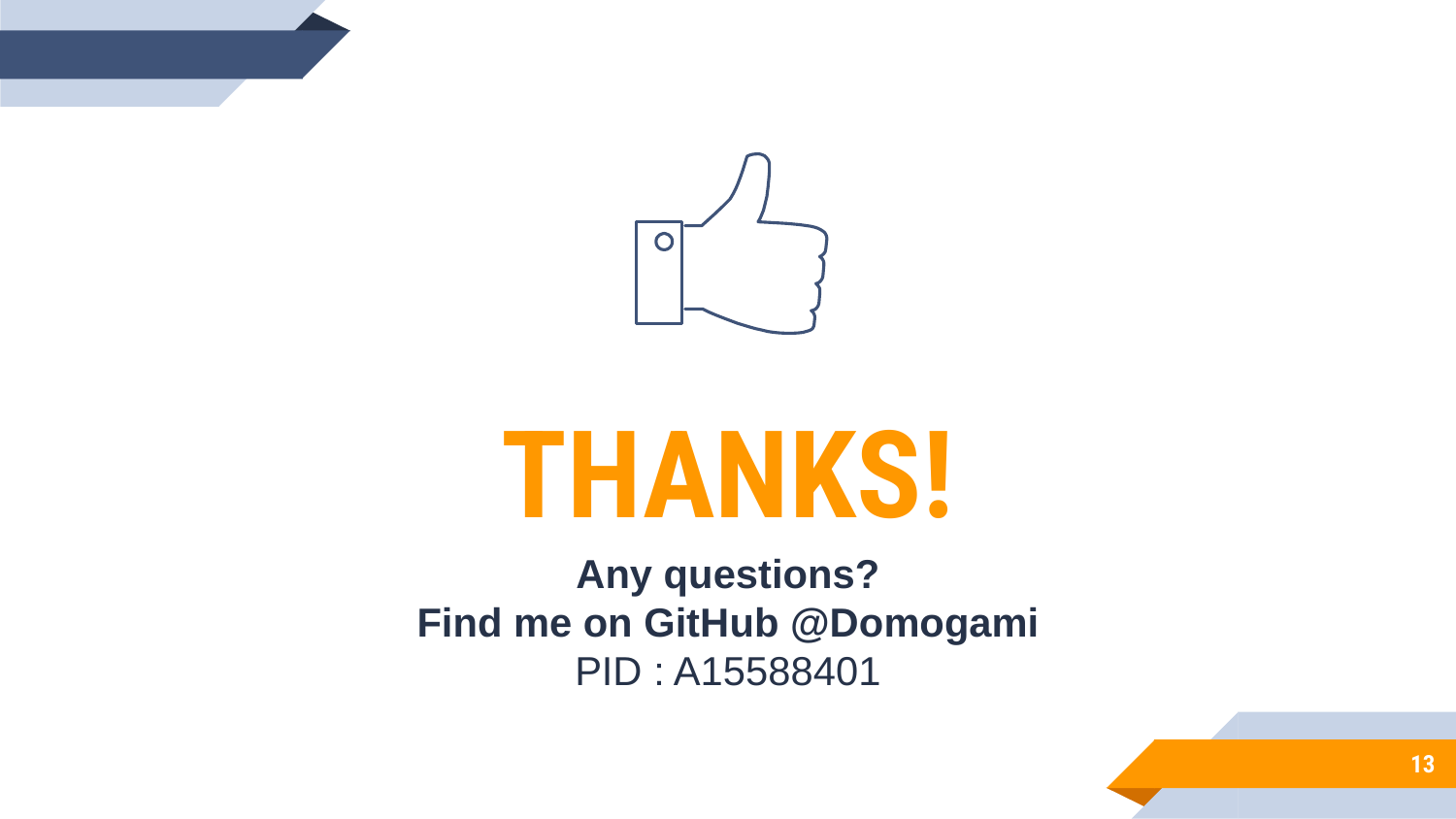

THANKS!
Any questions?
Find me on GitHub @Domogami
PID : A15588401
13